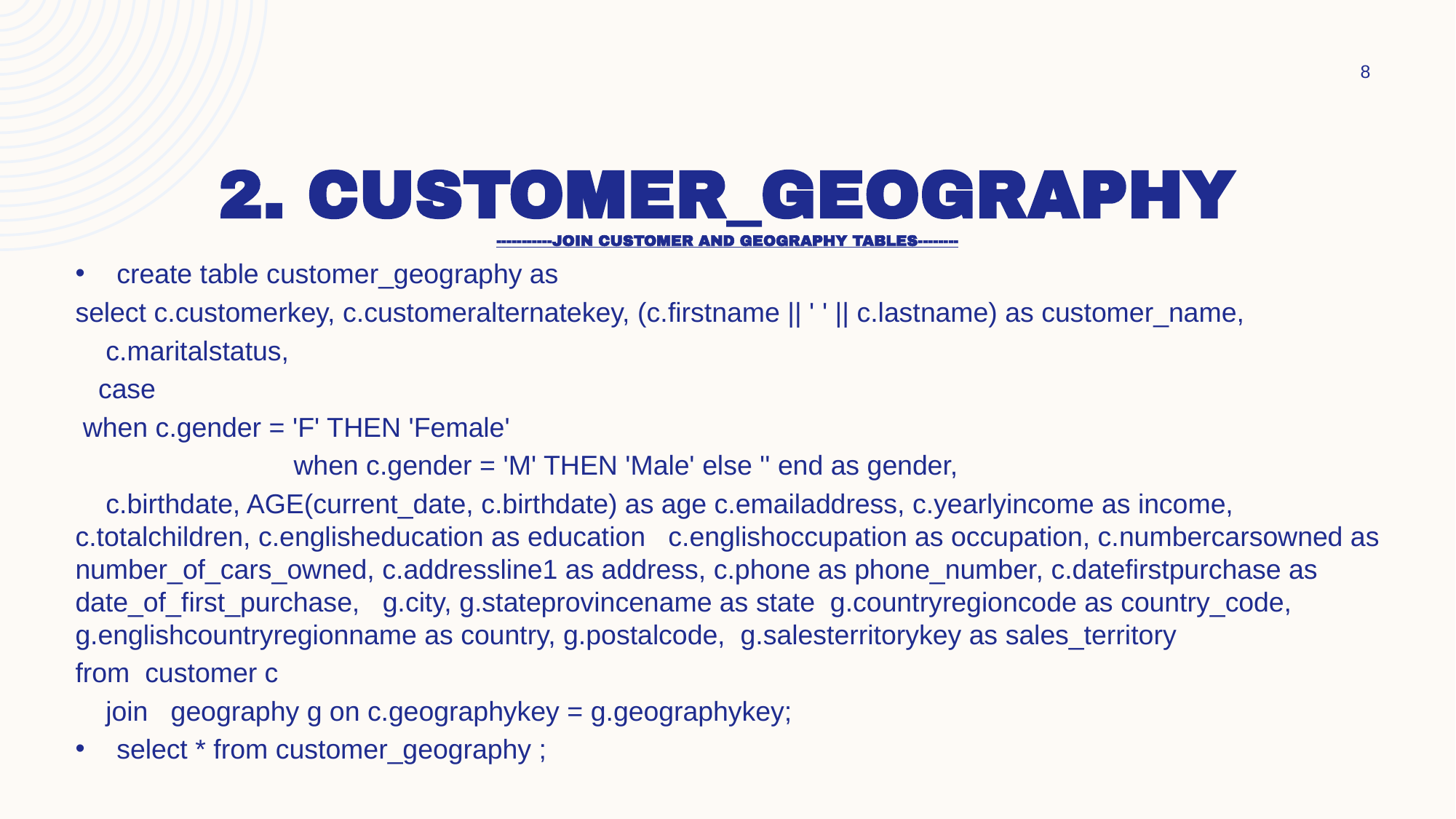

8
# 2. customer_geography -----------Join Customer and Geography Tables--------
create table customer_geography as
select c.customerkey, c.customeralternatekey, (c.firstname || ' ' || c.lastname) as customer_name,
    c.maritalstatus,
   case
 when c.gender = 'F' THEN 'Female'
		when c.gender = 'M' THEN 'Male' else '' end as gender,
    c.birthdate, AGE(current_date, c.birthdate) as age c.emailaddress, c.yearlyincome as income,  c.totalchildren, c.englisheducation as education   c.englishoccupation as occupation, c.numbercarsowned as number_of_cars_owned, c.addressline1 as address, c.phone as phone_number, c.datefirstpurchase as date_of_first_purchase,   g.city, g.stateprovincename as state  g.countryregioncode as country_code,  g.englishcountryregionname as country, g.postalcode,  g.salesterritorykey as sales_territory
from  customer c
    join   geography g on c.geographykey = g.geographykey;
select * from customer_geography ;